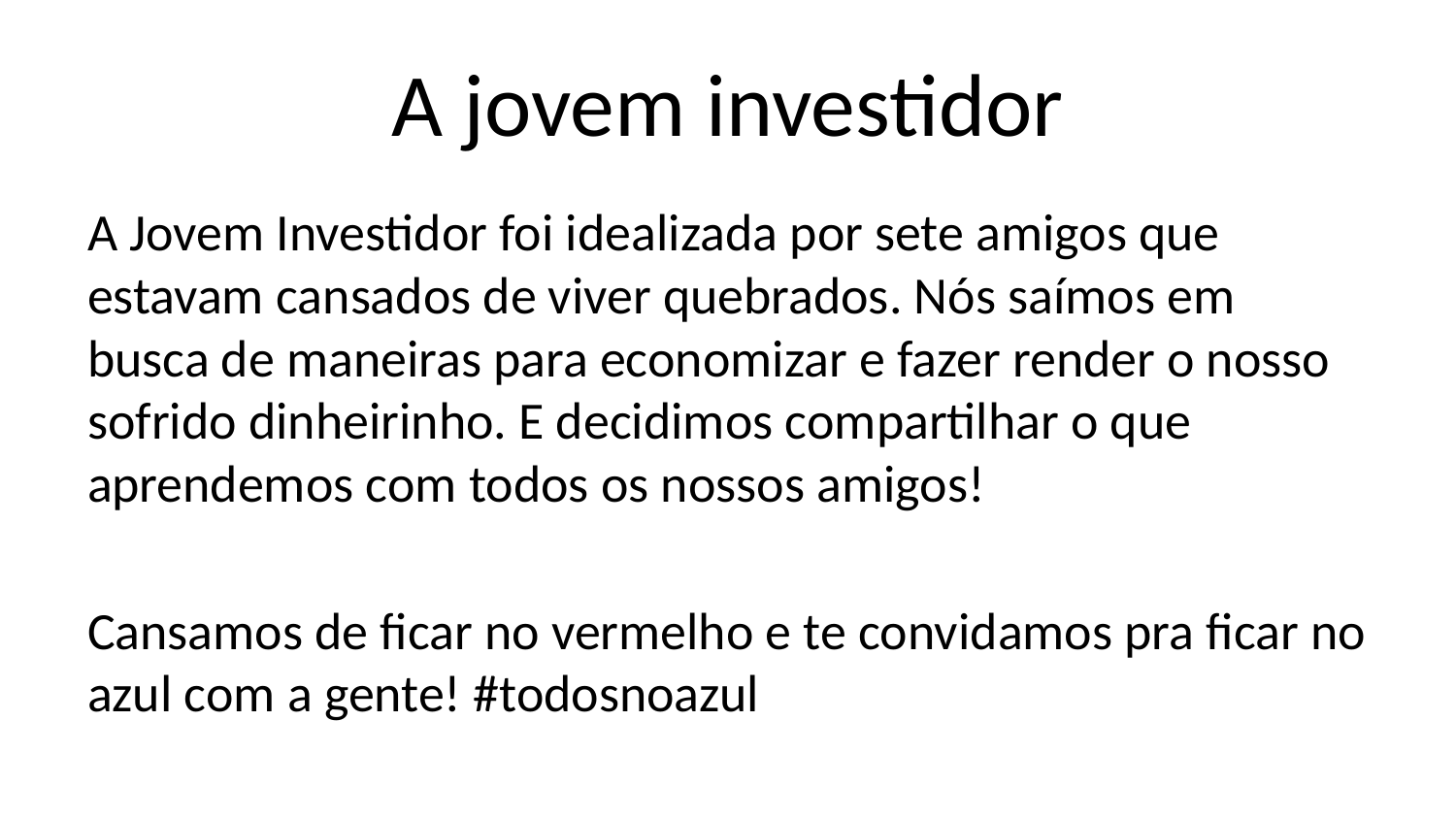

# A jovem investidor
A Jovem Investidor foi idealizada por sete amigos que estavam cansados de viver quebrados. Nós saímos em busca de maneiras para economizar e fazer render o nosso sofrido dinheirinho. E decidimos compartilhar o que aprendemos com todos os nossos amigos!

Cansamos de ficar no vermelho e te convidamos pra ficar no azul com a gente! #todosnoazul